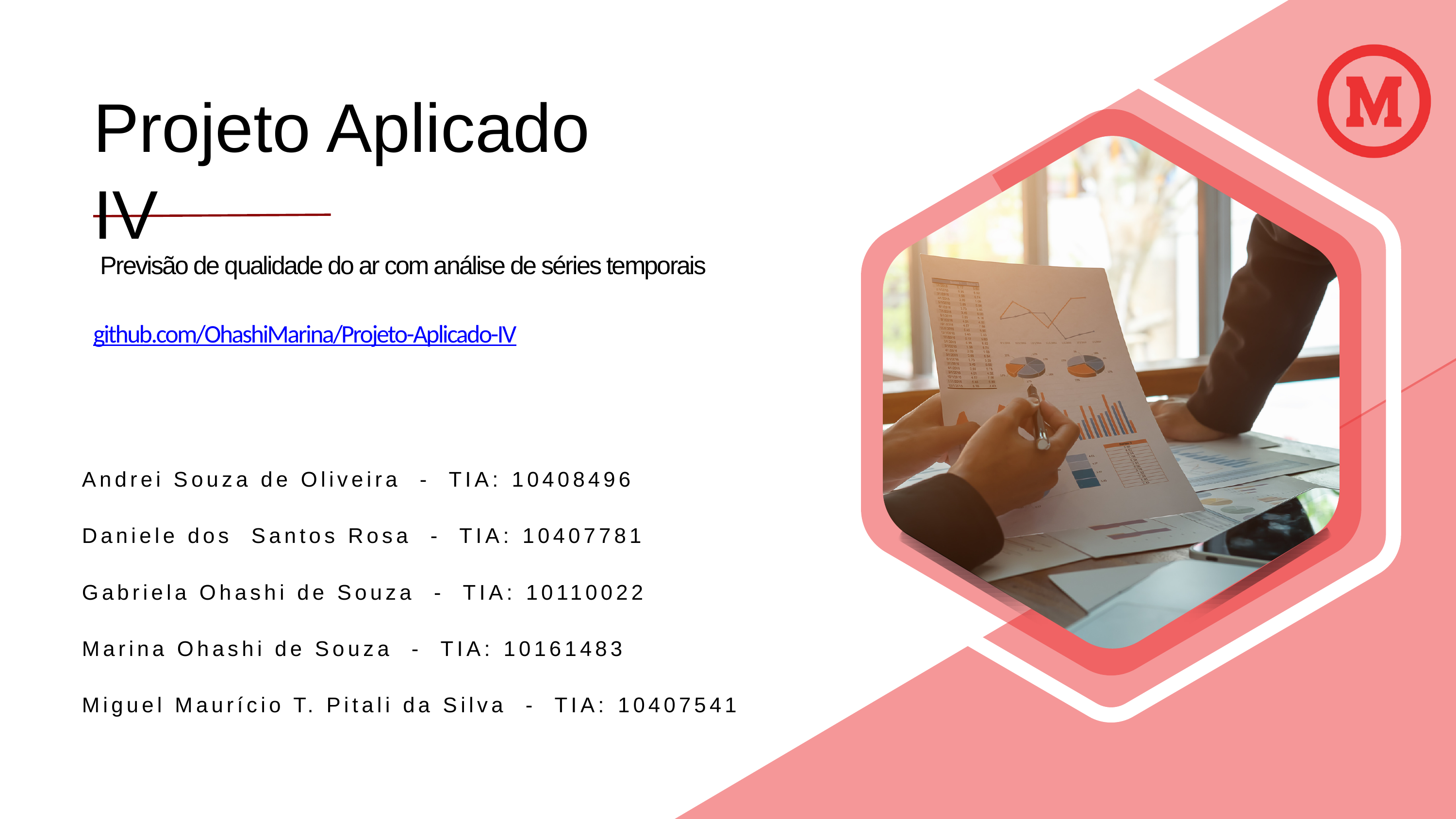

Projeto Aplicado IV

 Previsão de qualidade do ar com análise de séries temporais

github.com/OhashiMarina/Projeto-Aplicado-IV

Andrei Souza de Oliveira  -  TIA: 10408496

Daniele dos  Santos Rosa  -  TIA: 10407781

Gabriela Ohashi de Souza  -  TIA: 10110022

Marina Ohashi de Souza  -  TIA: 10161483

Miguel Maurício T. Pitali da Silva  -  TIA: 10407541